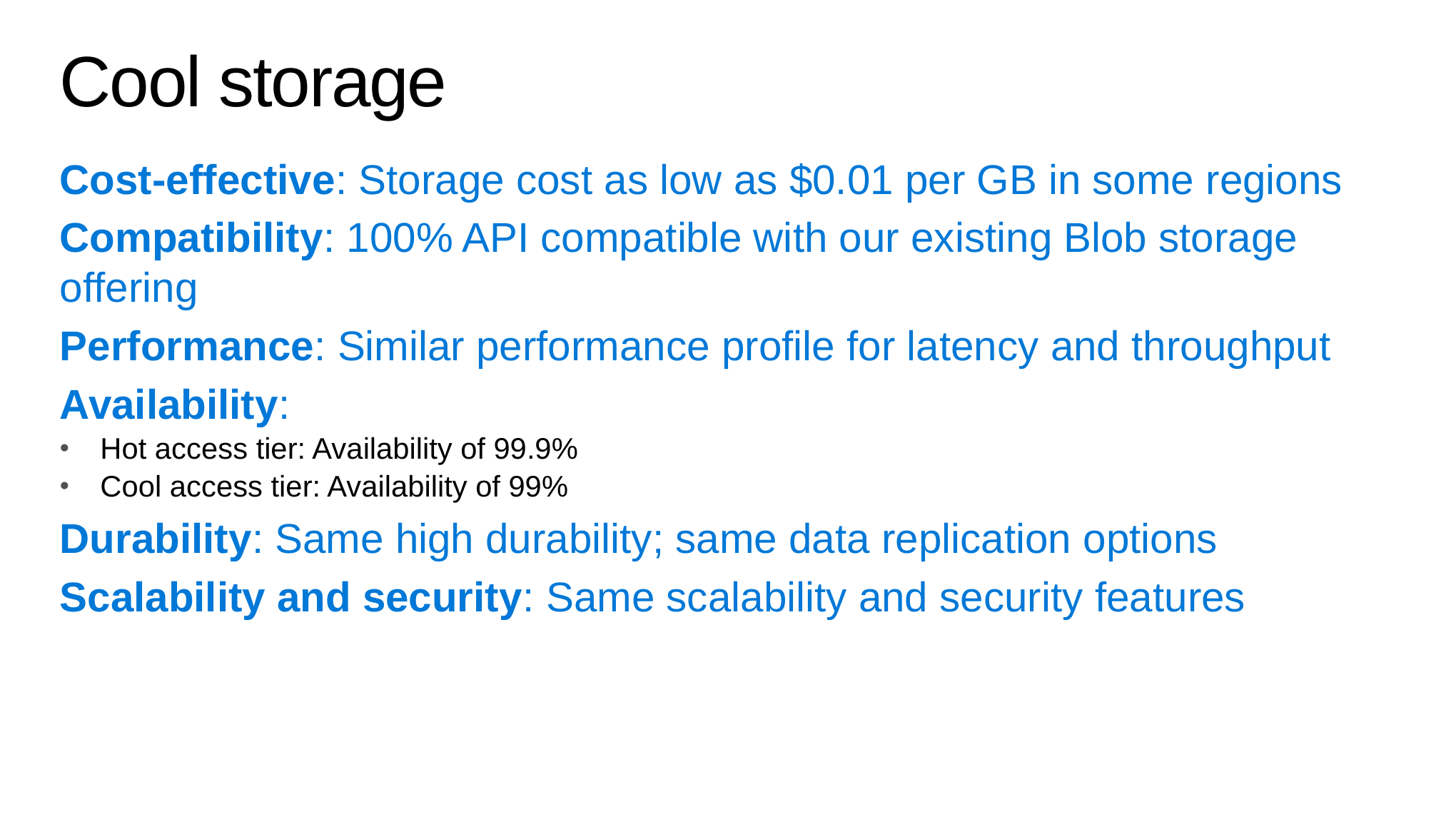

# Cool storage
Cost-effective: Storage cost as low as $0.01 per GB in some regions
Compatibility: 100% API compatible with our existing Blob storage offering
Performance: Similar performance profile for latency and throughput
Availability:
Hot access tier: Availability of 99.9%
Cool access tier: Availability of 99%
Durability: Same high durability; same data replication options
Scalability and security: Same scalability and security features